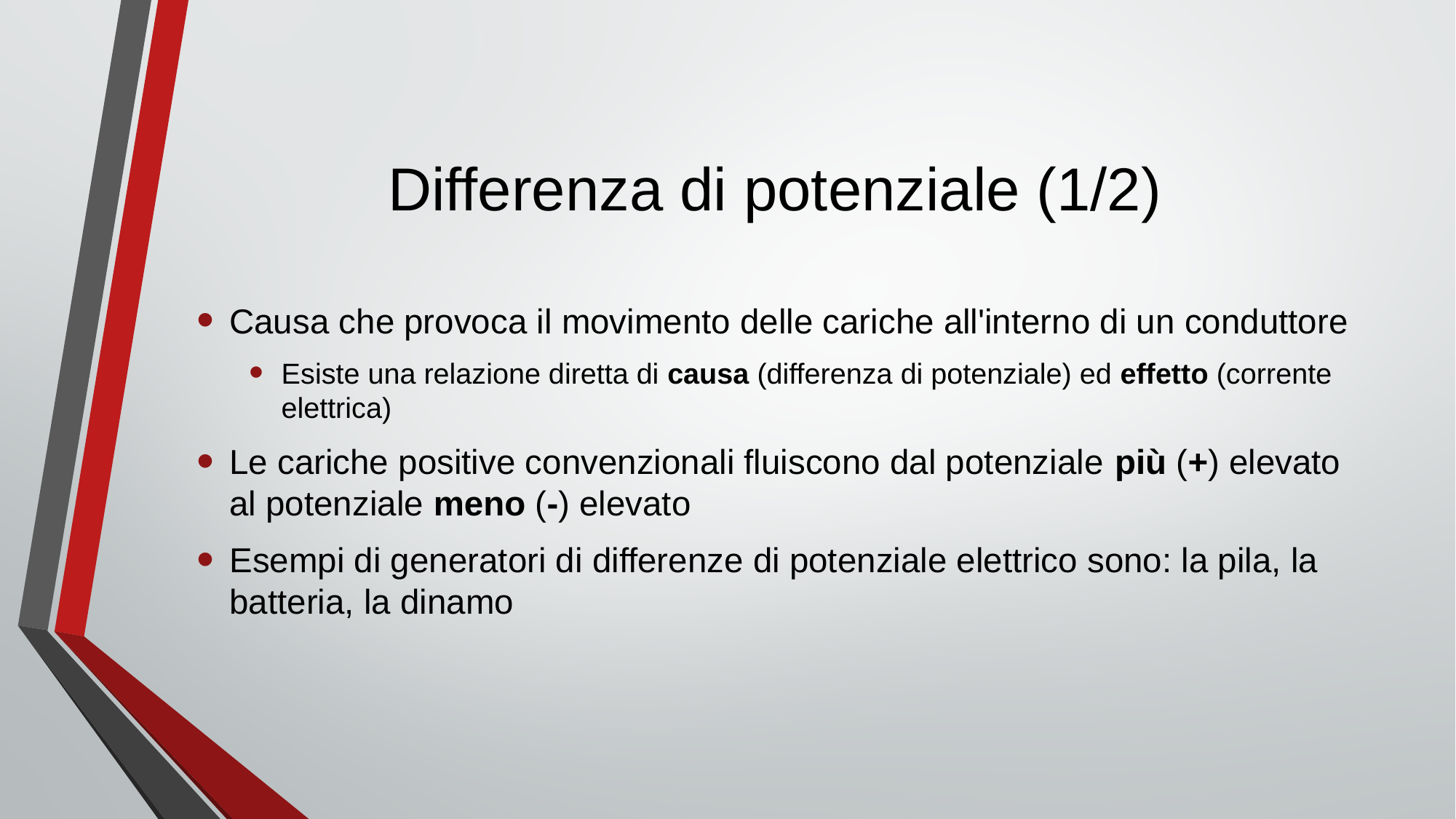

# Differenza di potenziale (1/2)
Causa che provoca il movimento delle cariche all'interno di un conduttore
Esiste una relazione diretta di causa (differenza di potenziale) ed effetto (corrente elettrica)
Le cariche positive convenzionali fluiscono dal potenziale più (+) elevato al potenziale meno (-) elevato
Esempi di generatori di differenze di potenziale elettrico sono: la pila, la batteria, la dinamo